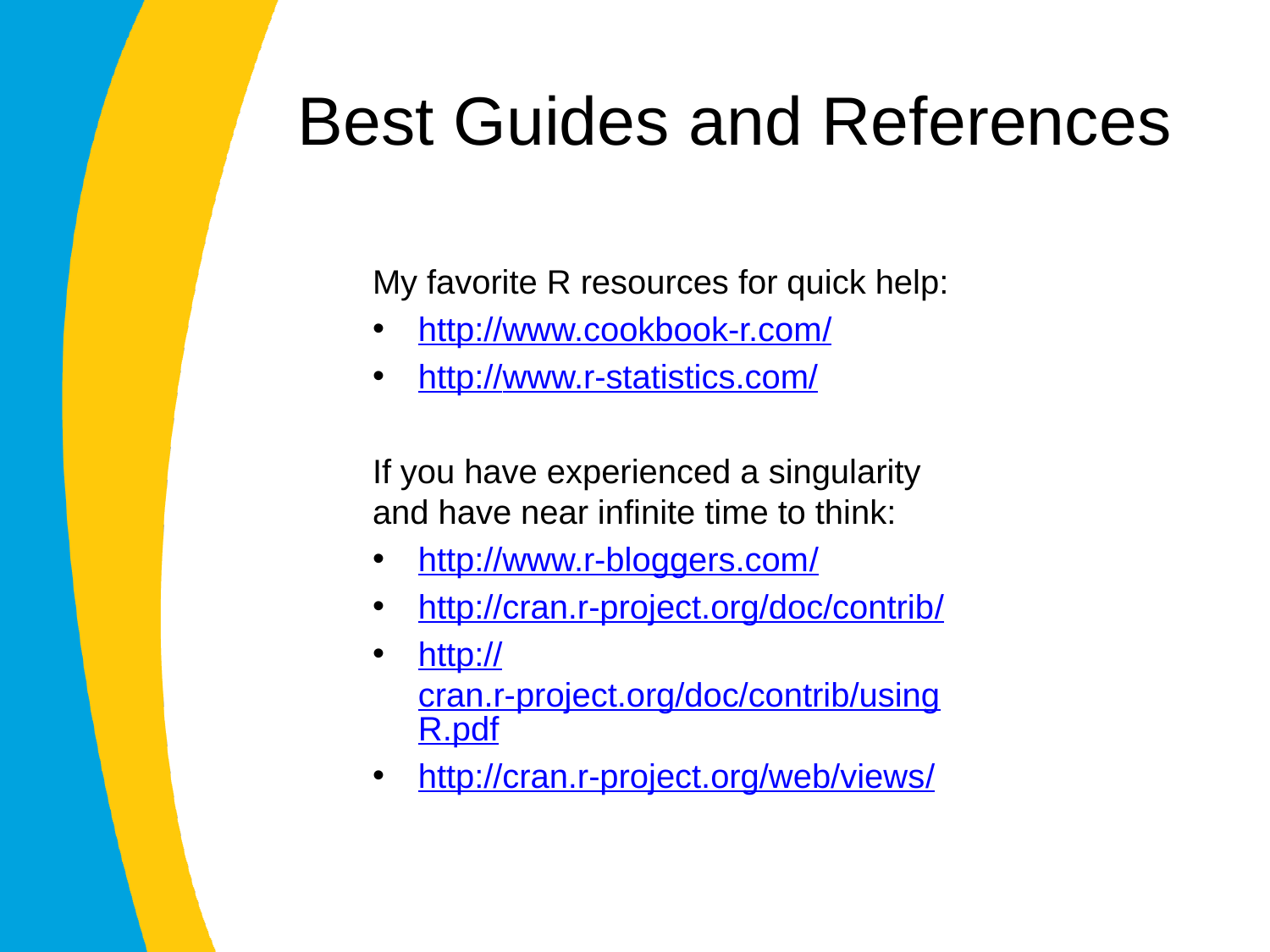

# Best Guides and References
My favorite R resources for quick help:
http://www.cookbook-r.com/
http://www.r-statistics.com/

If you have experienced a singularity and have near infinite time to think:
http://www.r-bloggers.com/
http://cran.r-project.org/doc/contrib/
http://cran.r-project.org/doc/contrib/usingR.pdf
http://cran.r-project.org/web/views/